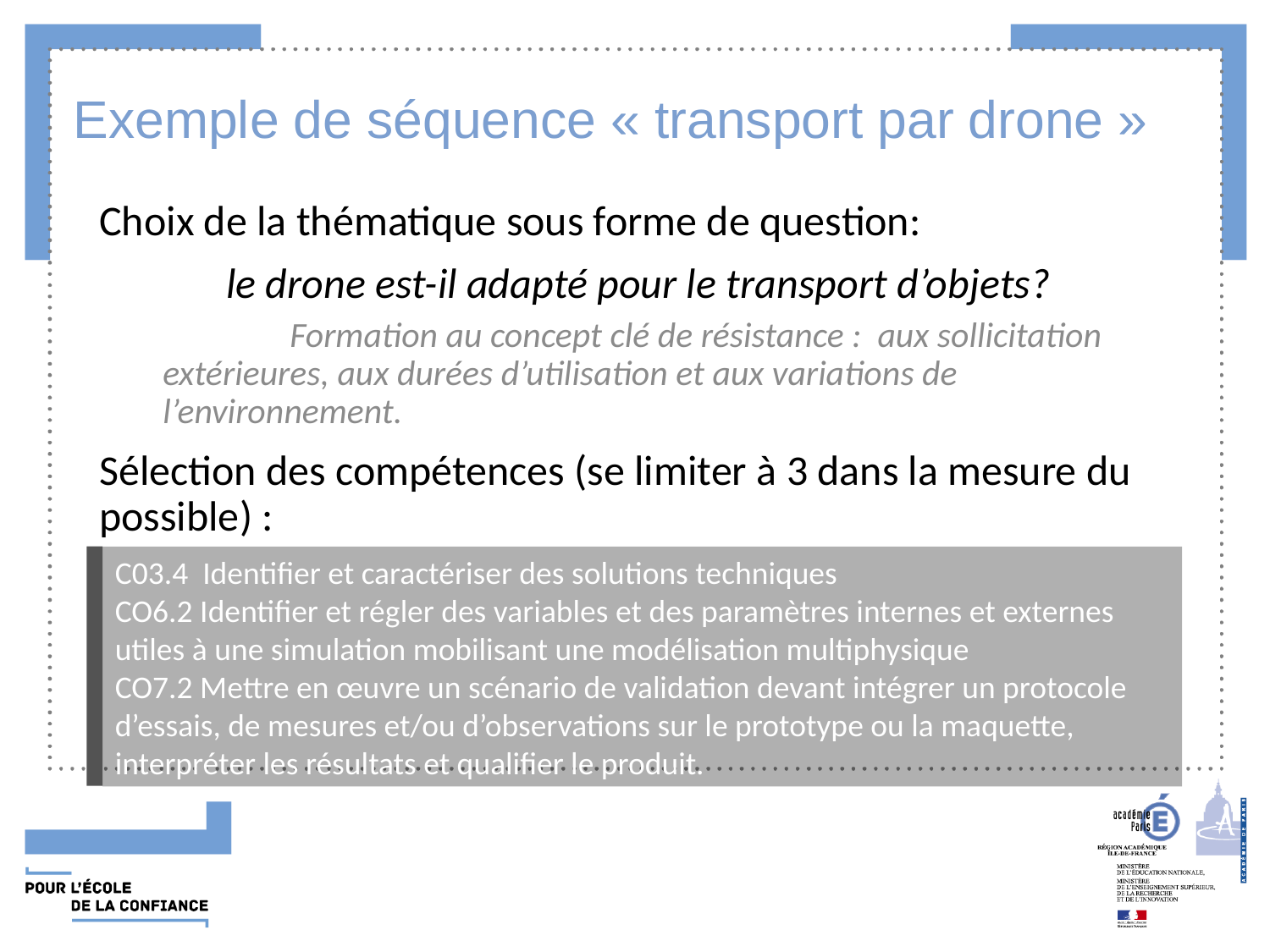

# Exemple de séquence « transport par drone »
Choix de la thématique sous forme de question:
	le drone est-il adapté pour le transport d’objets?
	Formation au concept clé de résistance :  aux sollicitation extérieures, aux durées d’utilisation et aux variations de l’environnement.
Sélection des compétences (se limiter à 3 dans la mesure du possible) :

C03.4  Identifier et caractériser des solutions techniques
CO6.2 Identifier et régler des variables et des paramètres internes et externes utiles à une simulation mobilisant une modélisation multiphysique
CO7.2 Mettre en œuvre un scénario de validation devant intégrer un protocole d’essais, de mesures et/ou d’observations sur le prototype ou la maquette, interpréter les résultats et qualifier le produit.